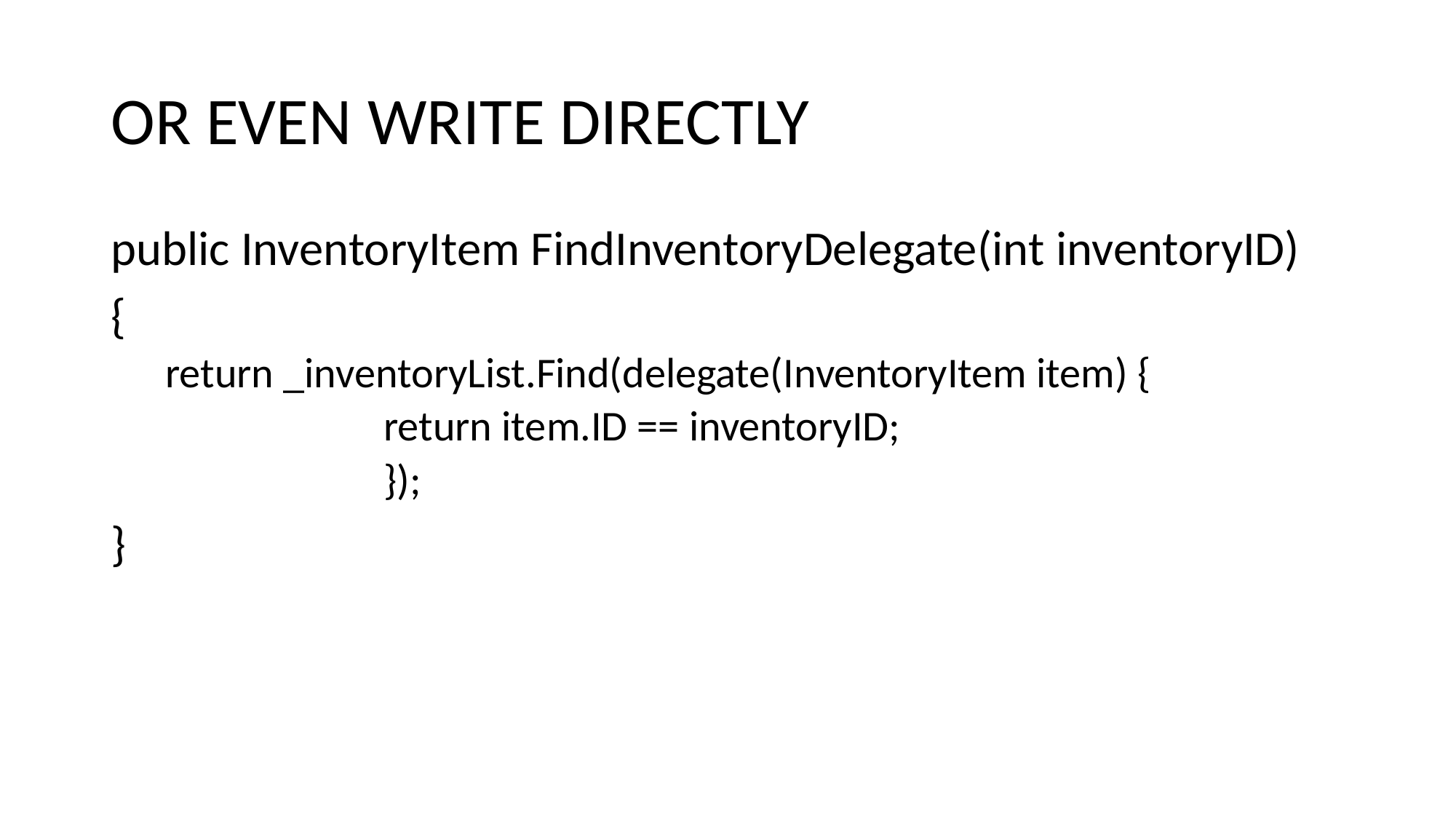

# OR EVEN WRITE DIRECTLY
public InventoryItem FindInventoryDelegate(int inventoryID)
{
return _inventoryList.Find(delegate(InventoryItem item) {
		return item.ID == inventoryID;
		});
}